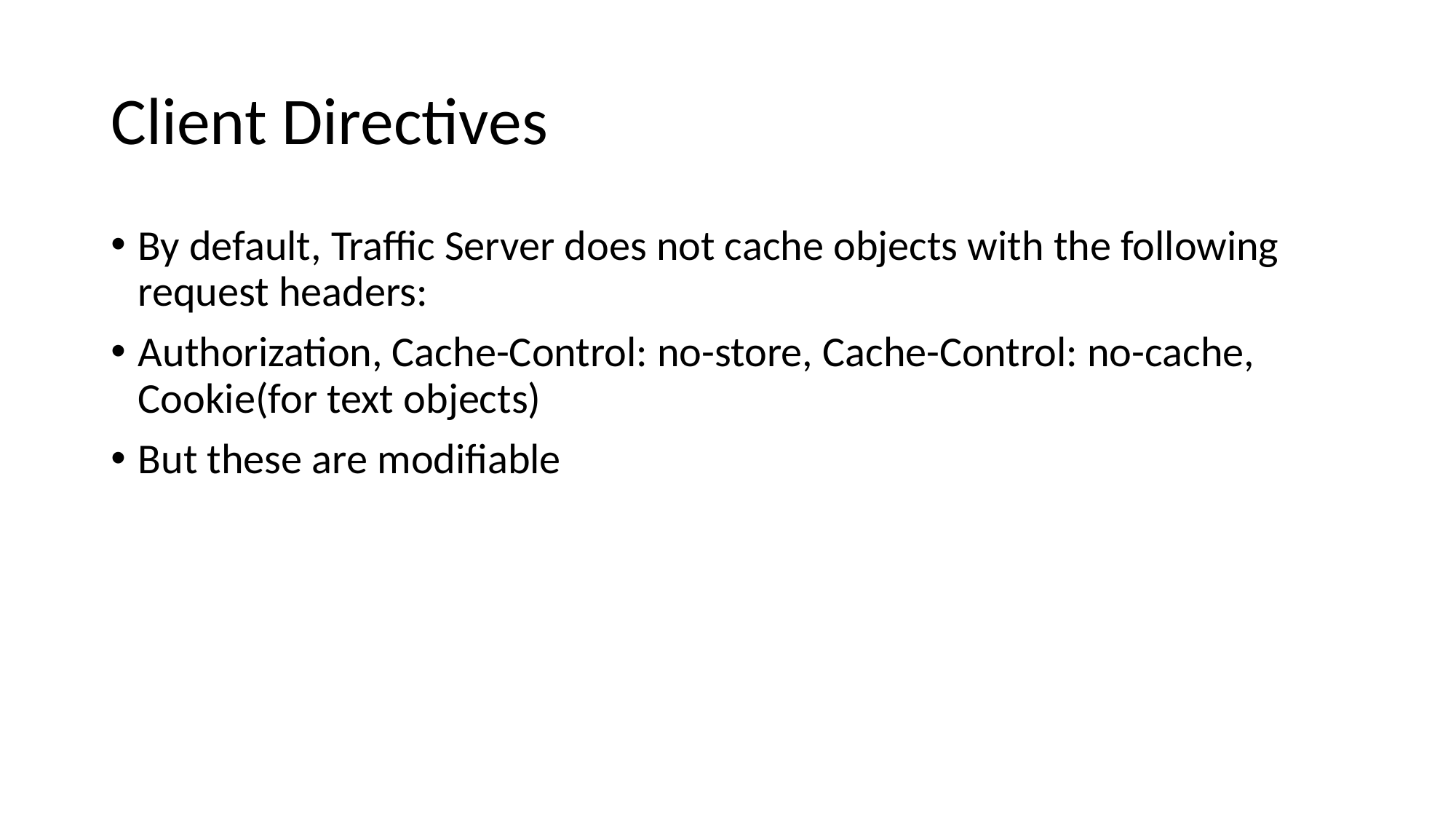

# Client Directives
By default, Traffic Server does not cache objects with the following request headers:
Authorization, Cache-Control: no-store, Cache-Control: no-cache, Cookie(for text objects)
But these are modifiable